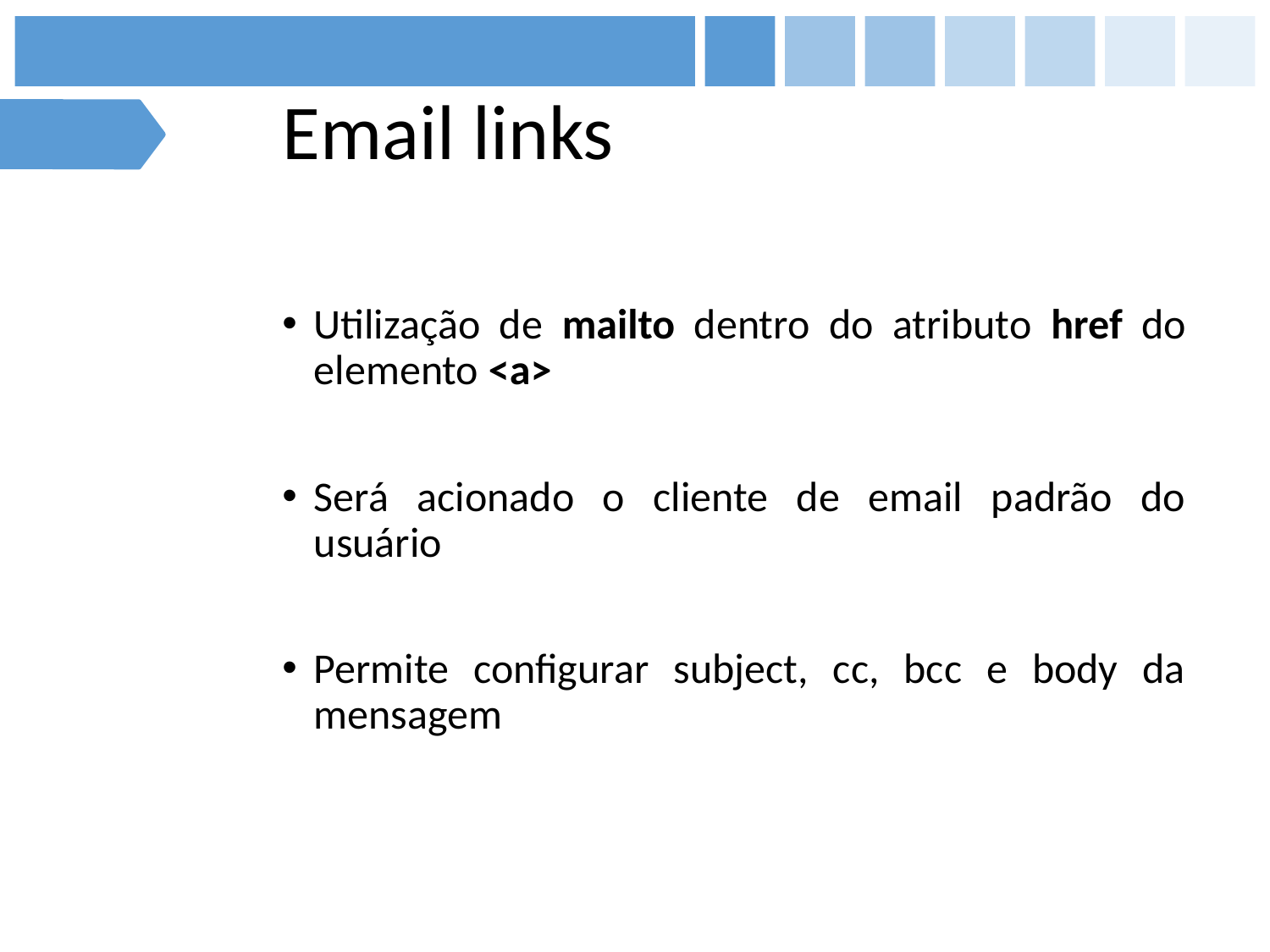

# Email links
Utilização de mailto dentro do atributo href do elemento <a>

Será acionado o cliente de email padrão do usuário

Permite configurar subject, cc, bcc e body da mensagem